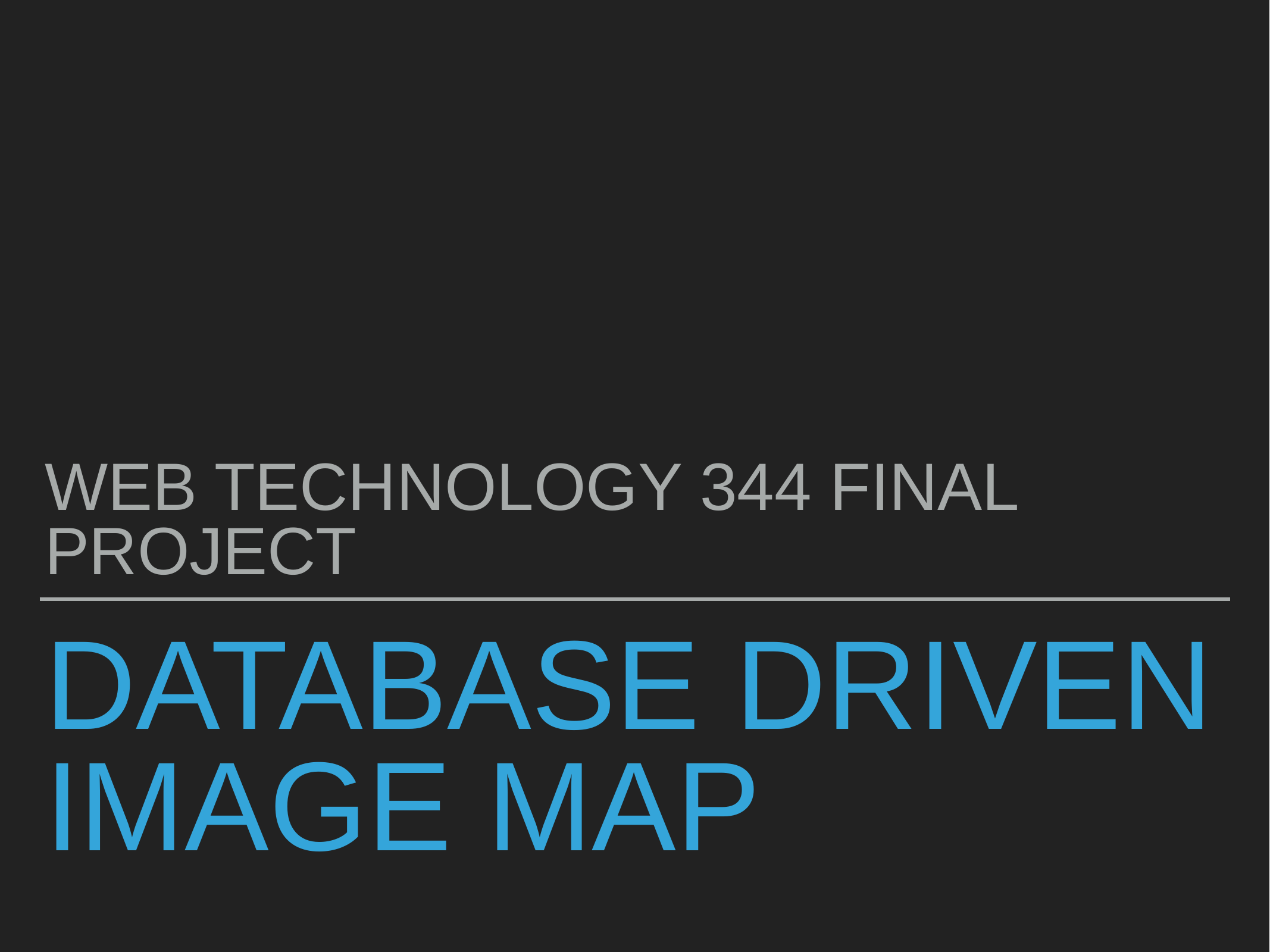

1
Web technology 344 final project
# database driven image map